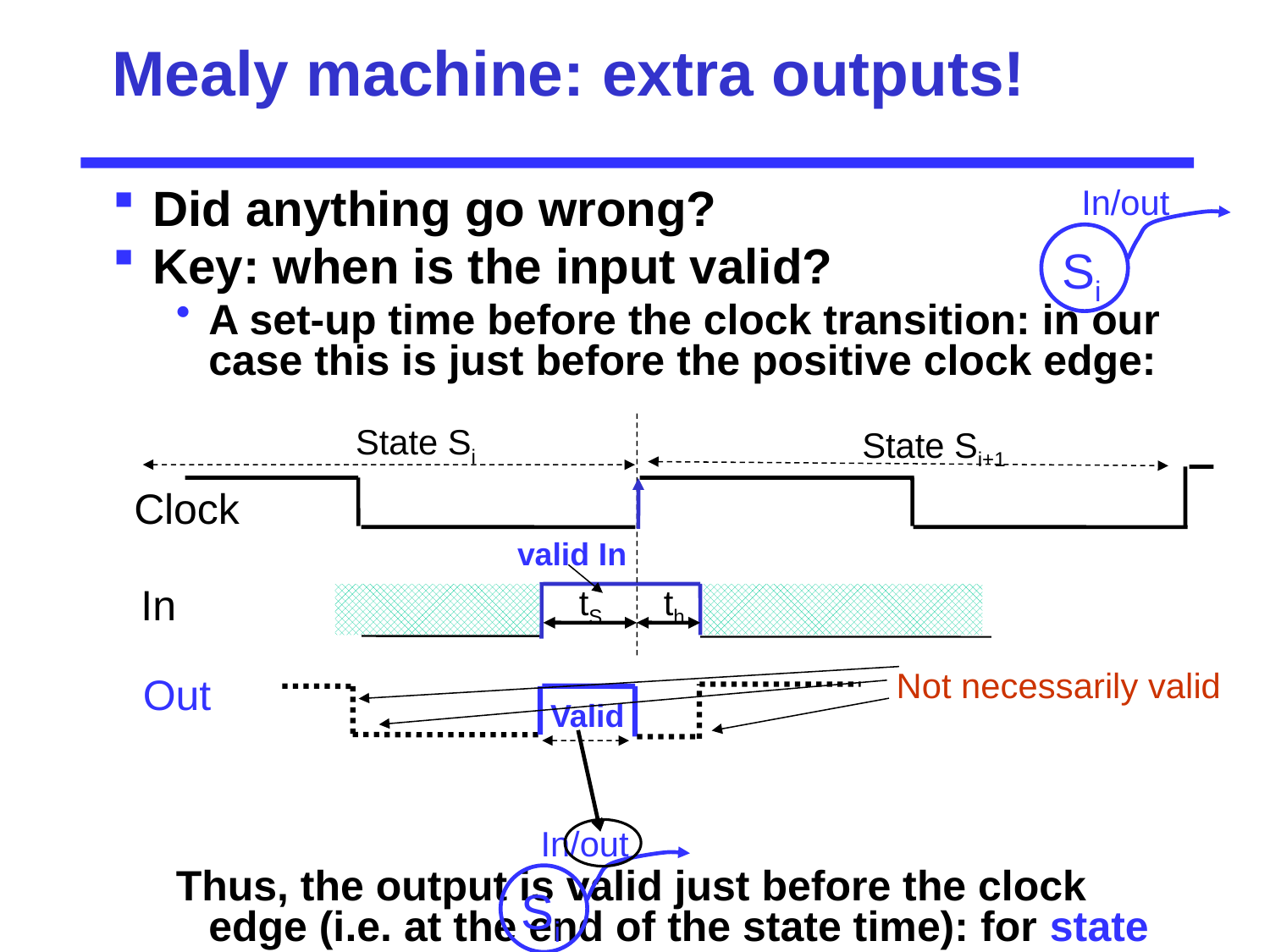

# Mealy machine: extra outputs!
In/out

Si
Did anything go wrong?
Key: when is the input valid?
A set-up time before the clock transition: in our case this is just before the positive clock edge:

Thus, the output is valid just before the clock edge (i.e. at the end of the state time): for state Si and valid input In
State Si
State Si+1

valid In

Clock

In
tS
th

Not necessarily valid

Out

Valid

In/out

Si